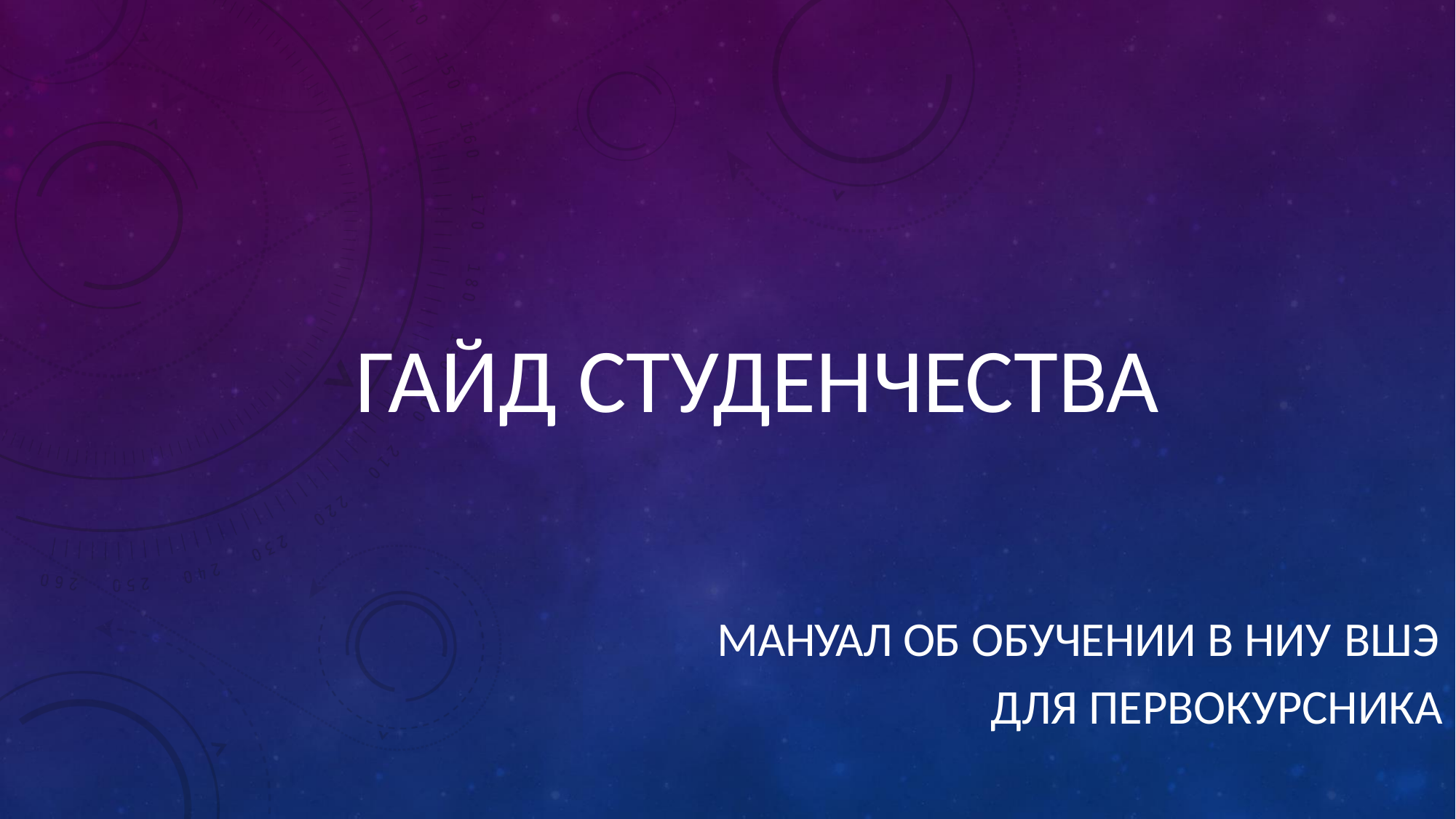

# ГАЙД СТУДЕНЧЕСТВА
МАНУАЛ ОБ ОБУЧЕНИИ В НИУ ВШЭ
ДЛЯ ПЕРВОКУРСНИКА